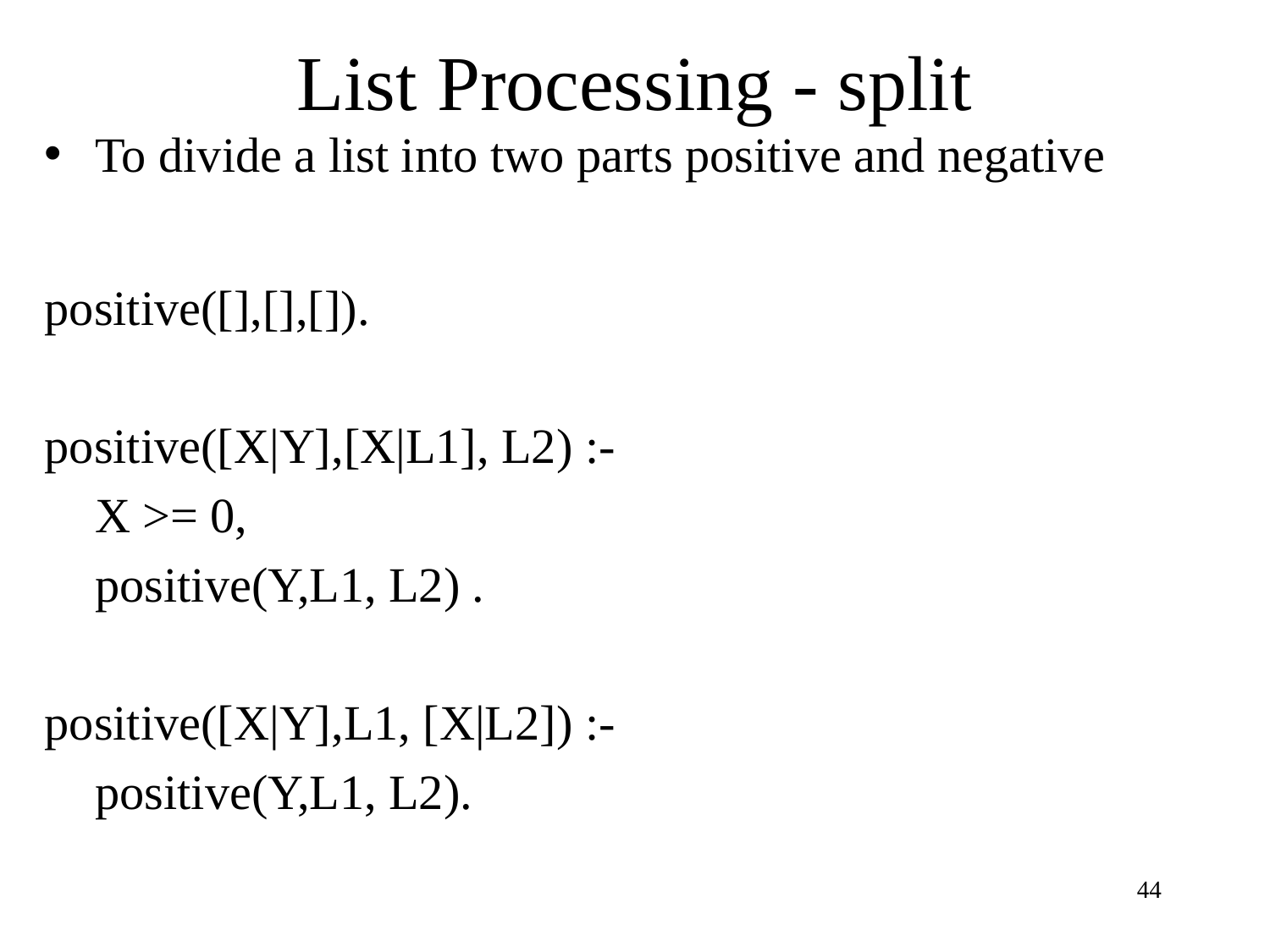

# List Processing - split
To divide a list into two parts positive and negative

positive([],[],[]).

positive([X|Y],[X|L1], L2) :-
	X >= 0,
	positive(Y,L1, L2) .

positive([X|Y],L1, [X|L2]) :-
	positive(Y,L1, L2).
44